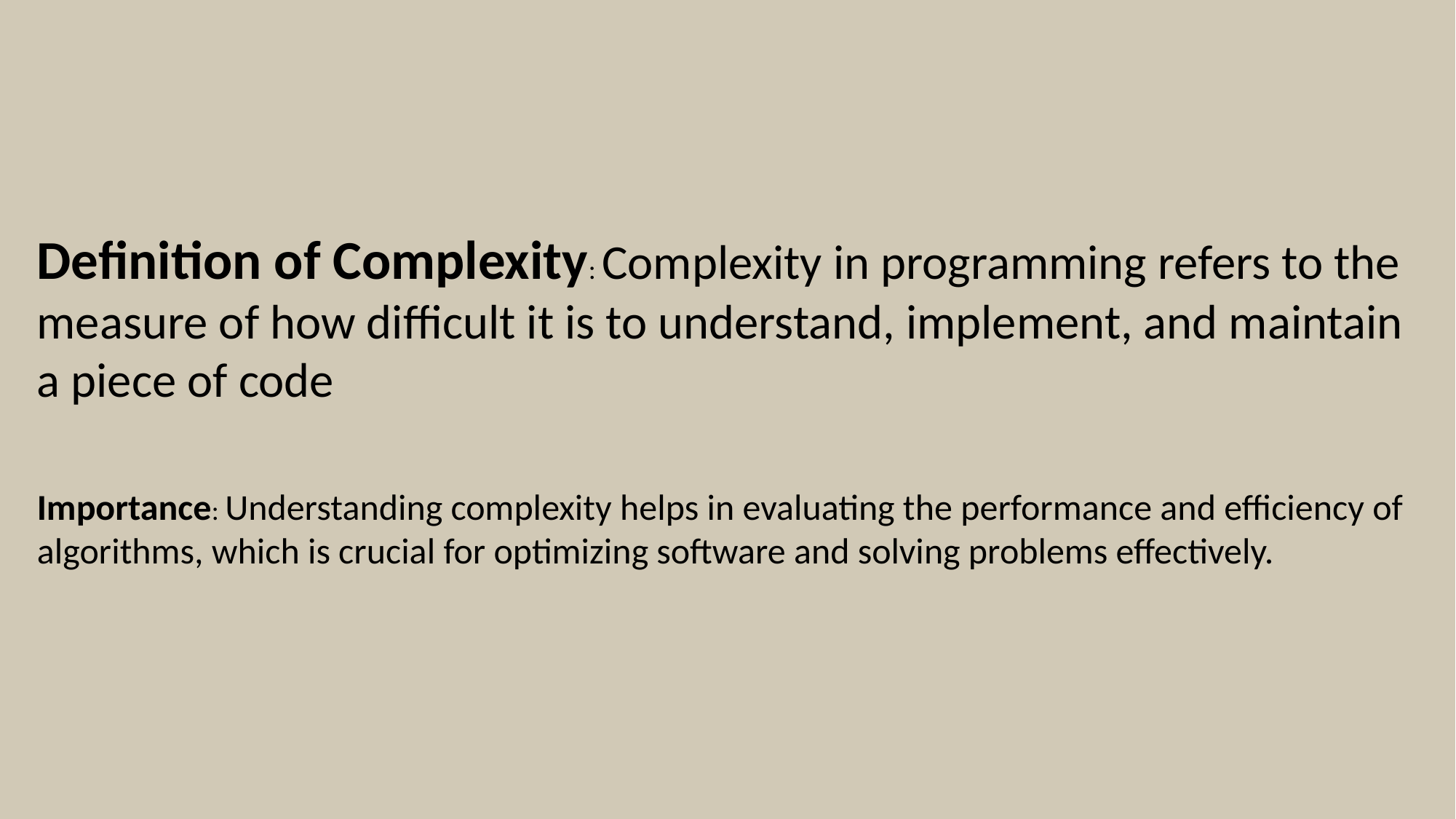

Definition of Complexity: Complexity in programming refers to the measure of how difficult it is to understand, implement, and maintain a piece of code
Importance: Understanding complexity helps in evaluating the performance and efficiency of algorithms, which is crucial for optimizing software and solving problems effectively.